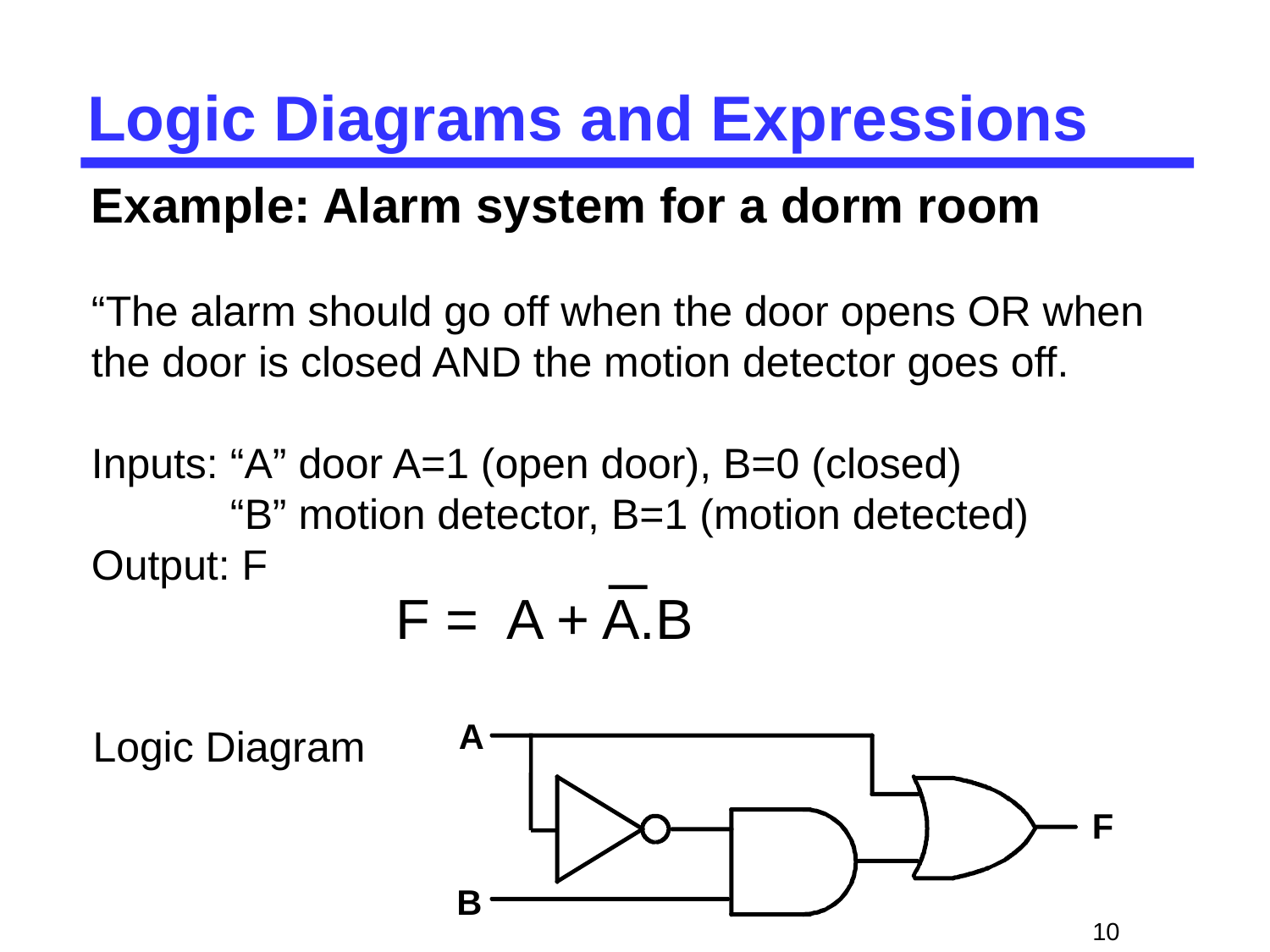

# Logic Diagrams and Expressions
Example: Alarm system for a dorm room

“The alarm should go off when the door opens OR when the door is closed AND the motion detector goes off.

Inputs: “A” door A=1 (open door), B=0 (closed)
	 “B” motion detector, B=1 (motion detected)
Output: F
F =  A + A.B

Logic Diagram
A

F

B